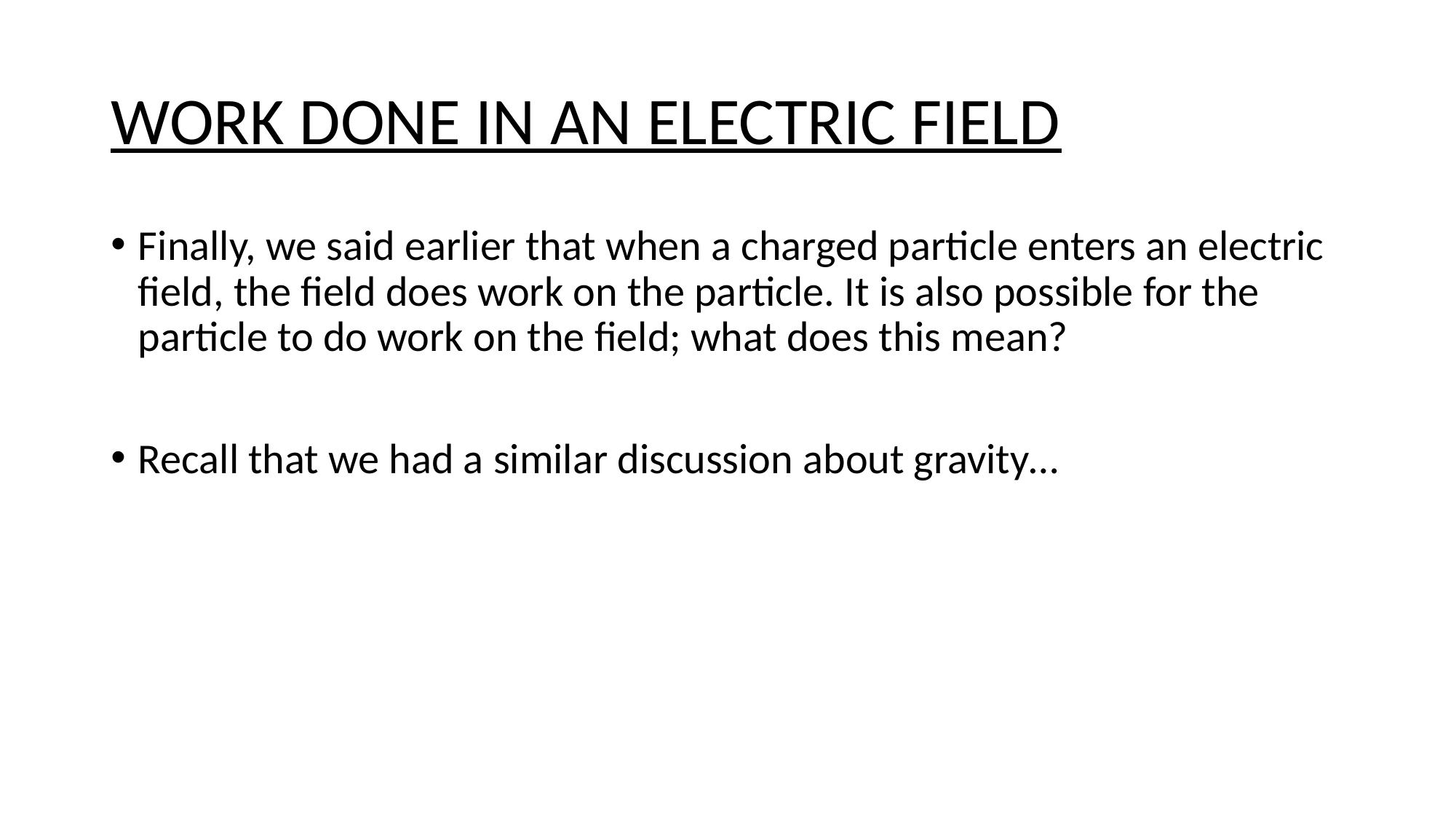

# WORK DONE IN AN ELECTRIC FIELD
Finally, we said earlier that when a charged particle enters an electric field, the field does work on the particle. It is also possible for the particle to do work on the field; what does this mean?

Recall that we had a similar discussion about gravity…